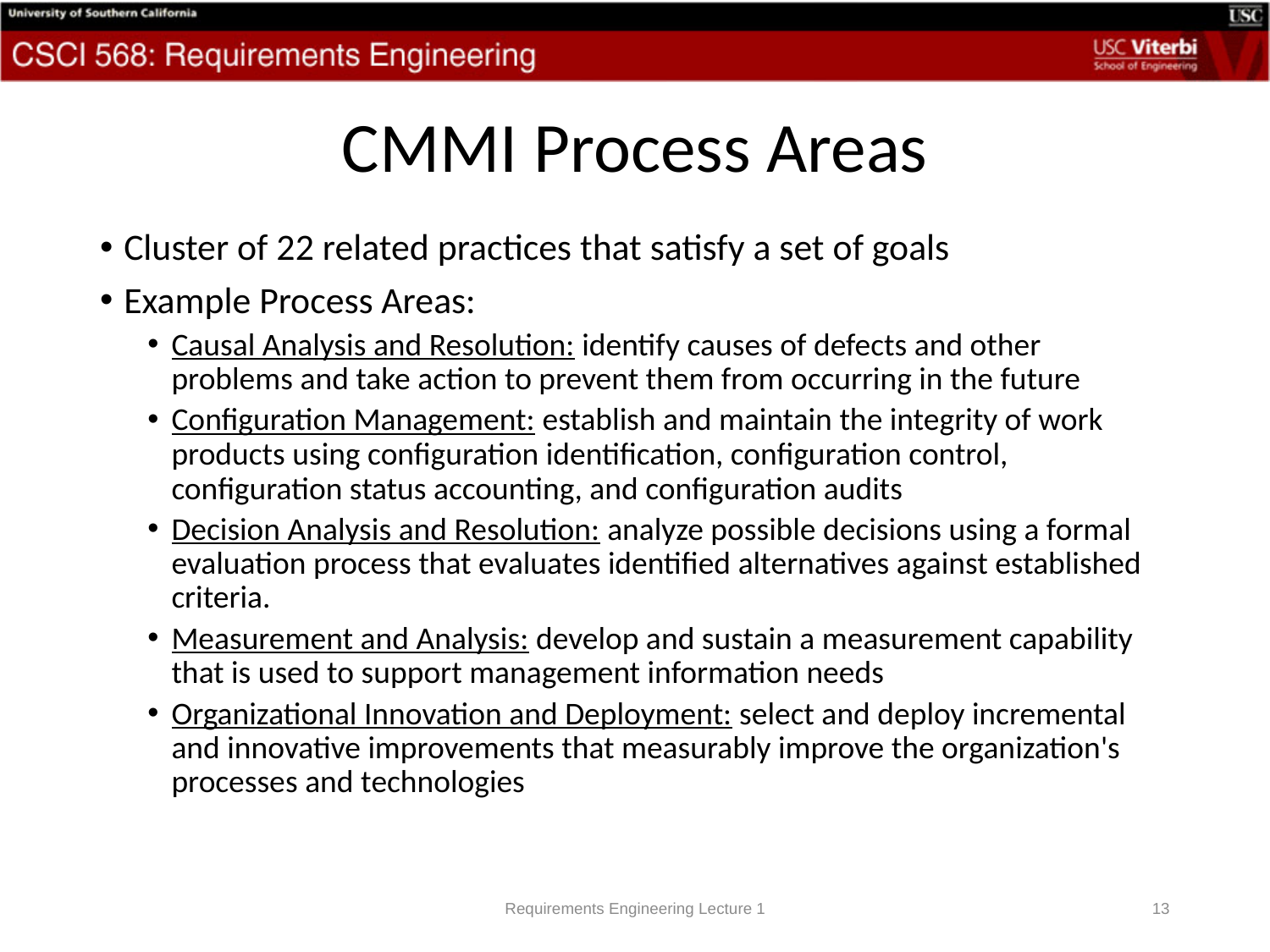

# CMMI Process Areas
Cluster of 22 related practices that satisfy a set of goals
Example Process Areas:
Causal Analysis and Resolution: identify causes of defects and other problems and take action to prevent them from occurring in the future
Configuration Management: establish and maintain the integrity of work products using configuration identification, configuration control, configuration status accounting, and configuration audits
Decision Analysis and Resolution: analyze possible decisions using a formal evaluation process that evaluates identified alternatives against established criteria.
Measurement and Analysis: develop and sustain a measurement capability that is used to support management information needs
Organizational Innovation and Deployment: select and deploy incremental and innovative improvements that measurably improve the organization's processes and technologies
Requirements Engineering Lecture 1
13